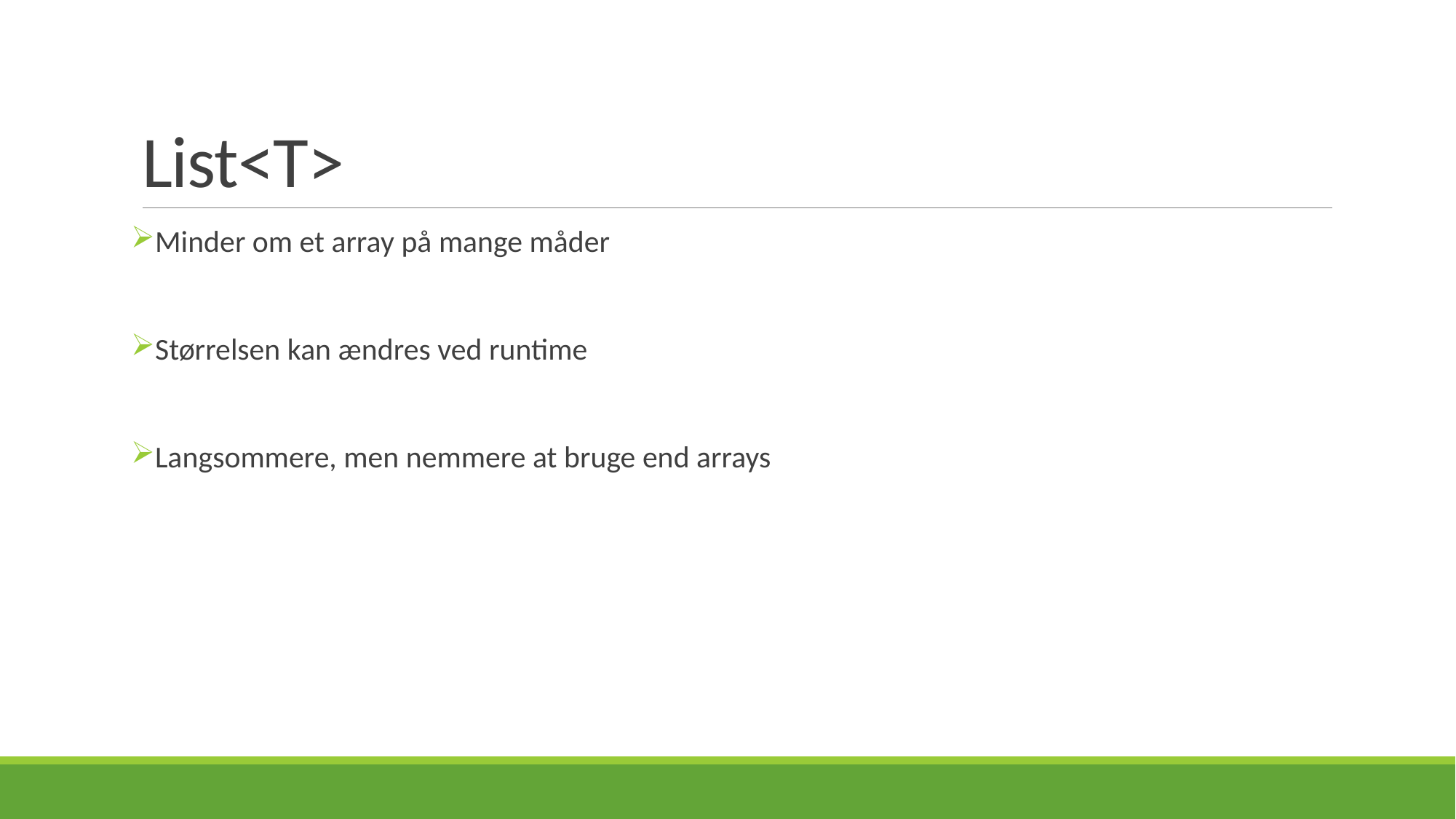

# List<T>
Minder om et array på mange måder

Størrelsen kan ændres ved runtime

Langsommere, men nemmere at bruge end arrays